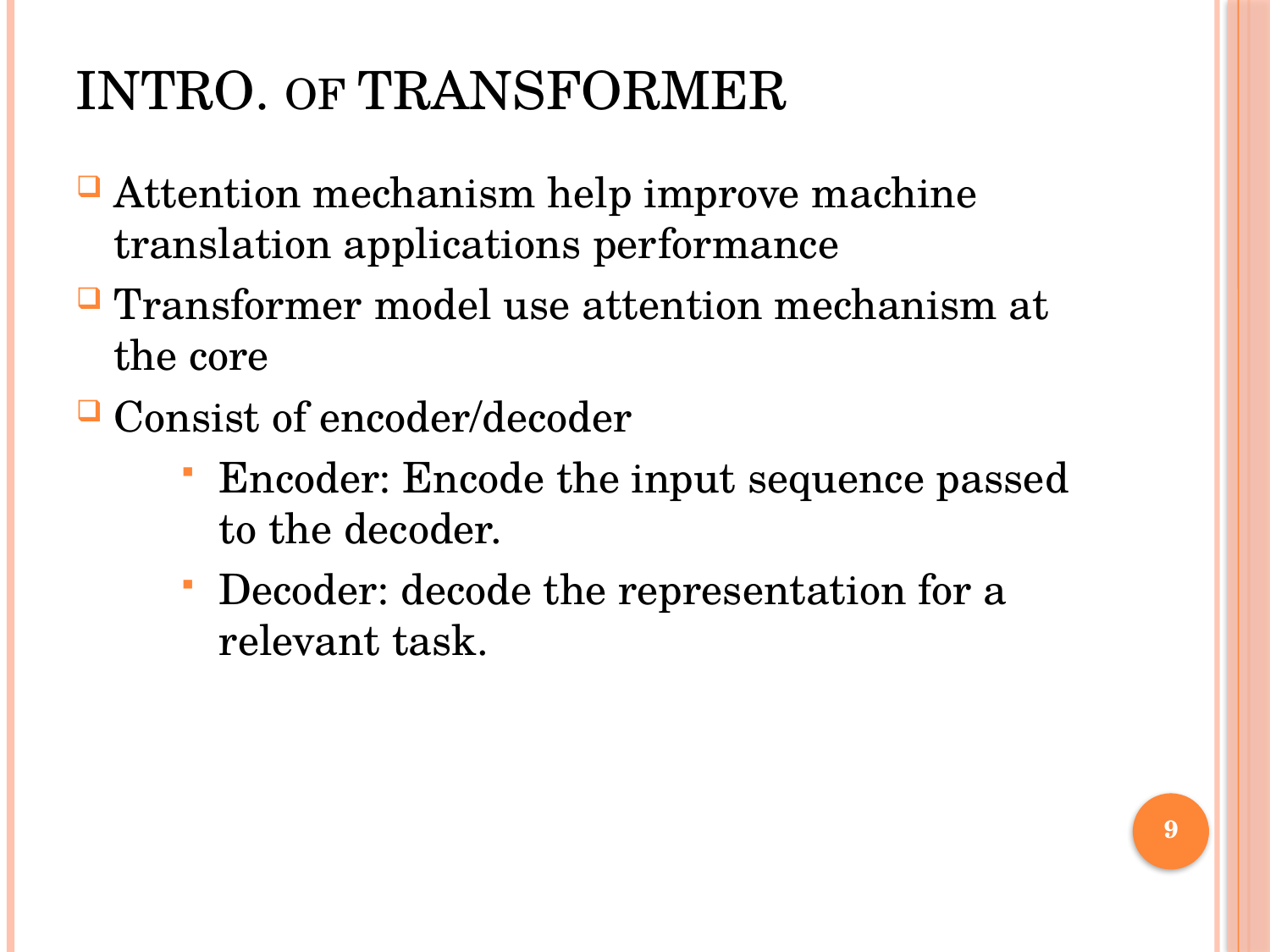

# Intro. Of Transformer
Attention mechanism help improve machine translation applications performance
Transformer model use attention mechanism at the core
Consist of encoder/decoder
Encoder: Encode the input sequence passed to the decoder.
Decoder: decode the representation for a relevant task.
9